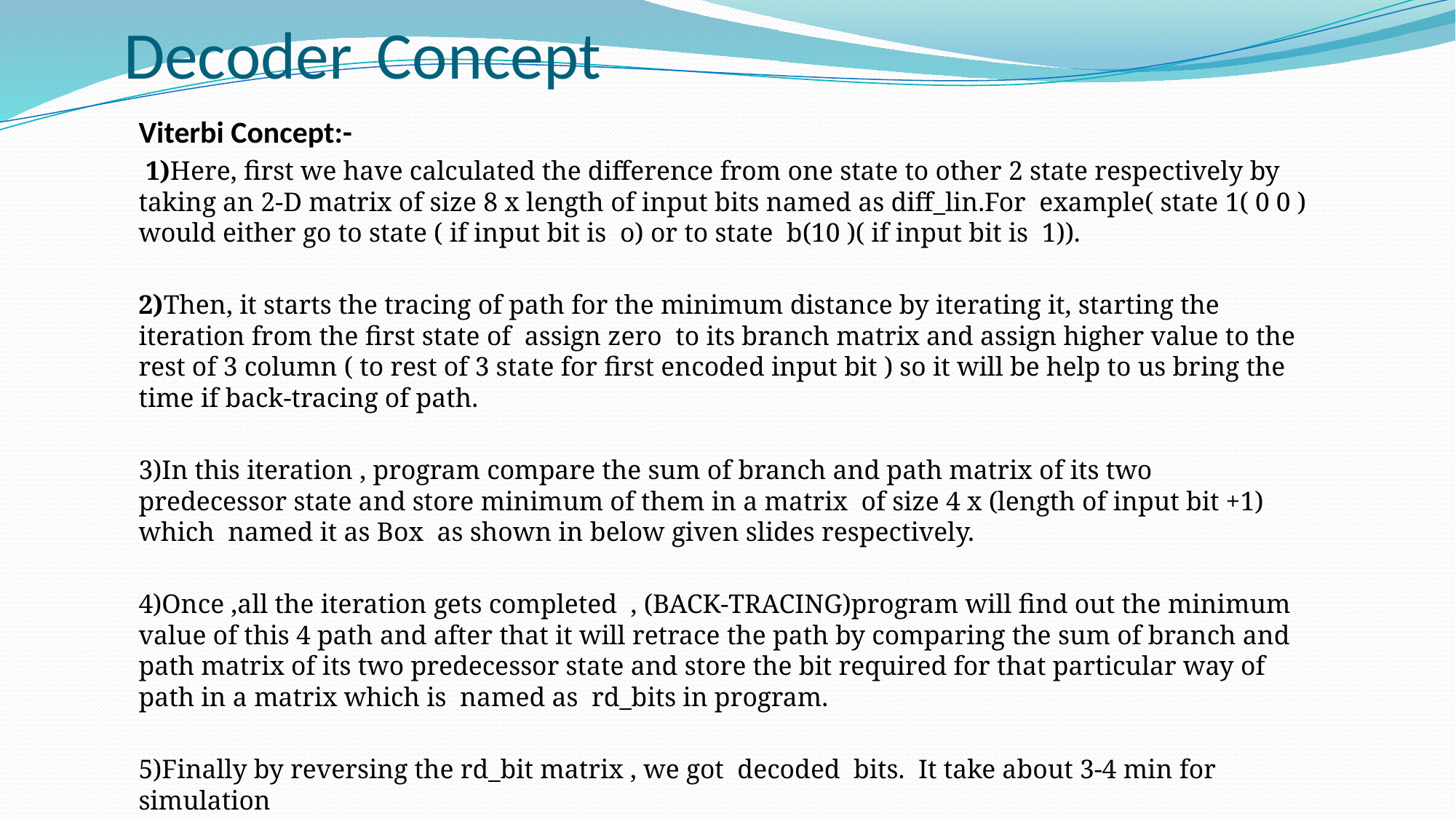

# Decoder  Concept
Viterbi Concept:-
 1)Here, first we have calculated the difference from one state to other 2 state respectively by taking an 2-D matrix of size 8 x length of input bits named as diff_lin.For  example( state 1( 0 0 ) would either go to state ( if input bit is  o) or to state  b(10 )( if input bit is  1)).

2)Then, it starts the tracing of path for the minimum distance by iterating it, starting the iteration from the first state of  assign zero  to its branch matrix and assign higher value to the rest of 3 column ( to rest of 3 state for first encoded input bit ) so it will be help to us bring the time if back-tracing of path.

3)In this iteration , program compare the sum of branch and path matrix of its two predecessor state and store minimum of them in a matrix  of size 4 x (length of input bit +1)  which  named it as Box  as shown in below given slides respectively.

4)Once ,all the iteration gets completed  , (BACK-TRACING)program will find out the minimum value of this 4 path and after that it will retrace the path by comparing the sum of branch and path matrix of its two predecessor state and store the bit required for that particular way of path in a matrix which is  named as  rd_bits in program.

5)Finally by reversing the rd_bit matrix , we got  decoded  bits.  It take about 3-4 min for simulation